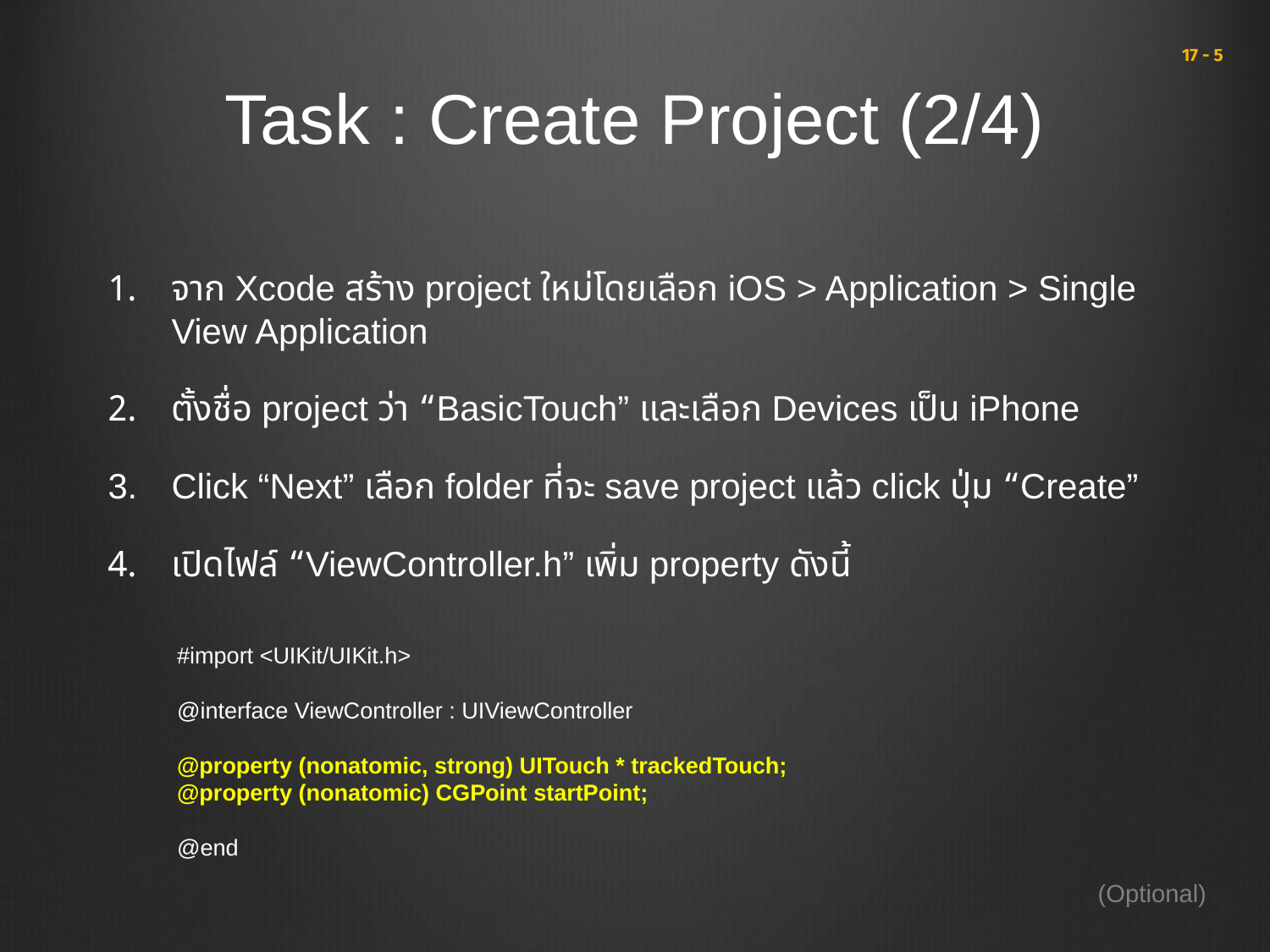

# Task : Create Project (2/4)
 17 - 5
จาก Xcode สร้าง project ใหม่โดยเลือก iOS > Application > Single View Application
ตั้งชื่อ project ว่า “BasicTouch” และเลือก Devices เป็น iPhone
Click “Next” เลือก folder ที่จะ save project แล้ว click ปุ่ม “Create”
เปิดไฟล์ “ViewController.h” เพิ่ม property ดังนี้

#import <UIKit/UIKit.h>

@interface ViewController : UIViewController

@property (nonatomic, strong) UITouch * trackedTouch;
@property (nonatomic) CGPoint startPoint;

@end
(Optional)